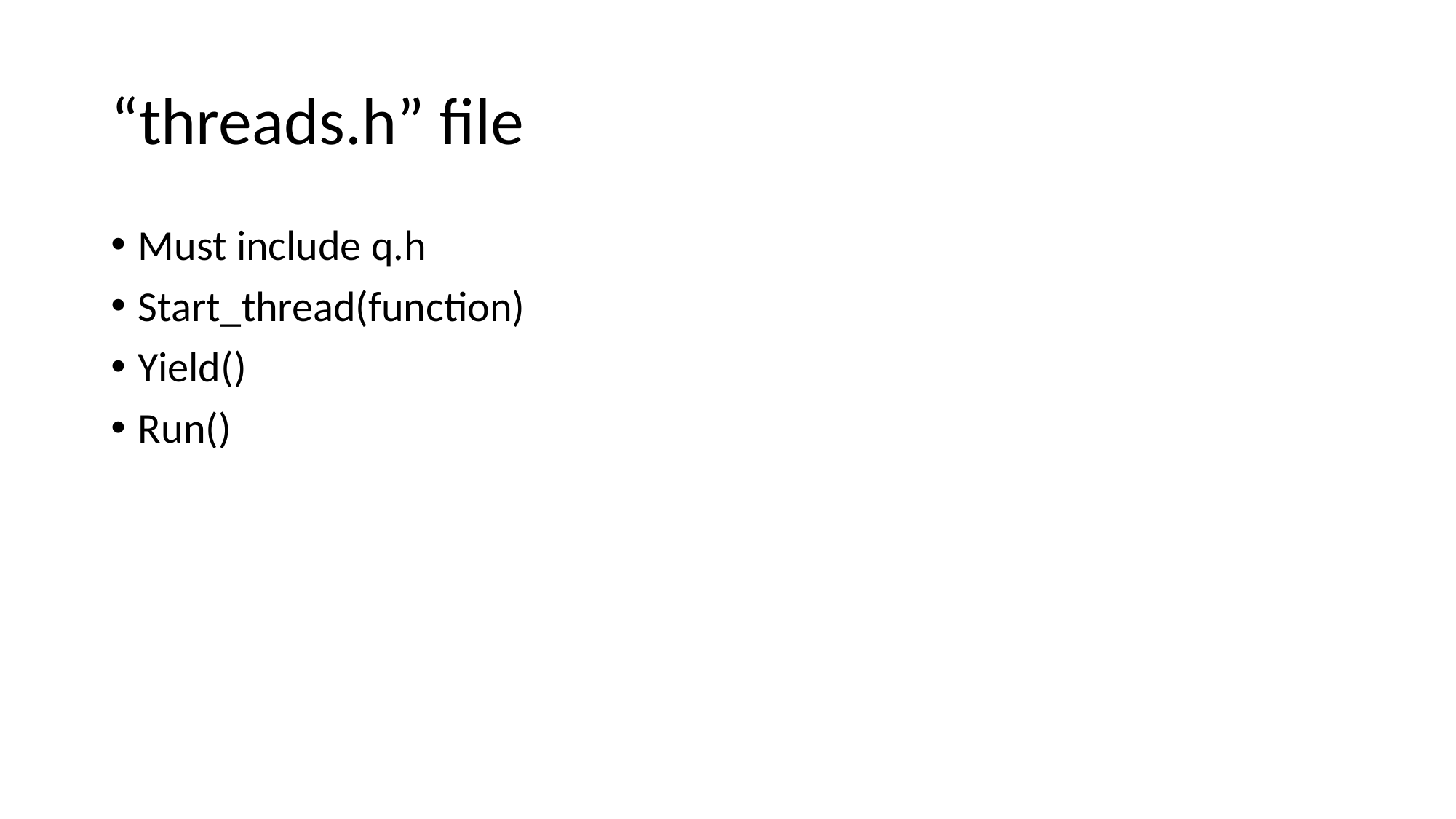

# “threads.h” file
Must include q.h
Start_thread(function)
Yield()
Run()